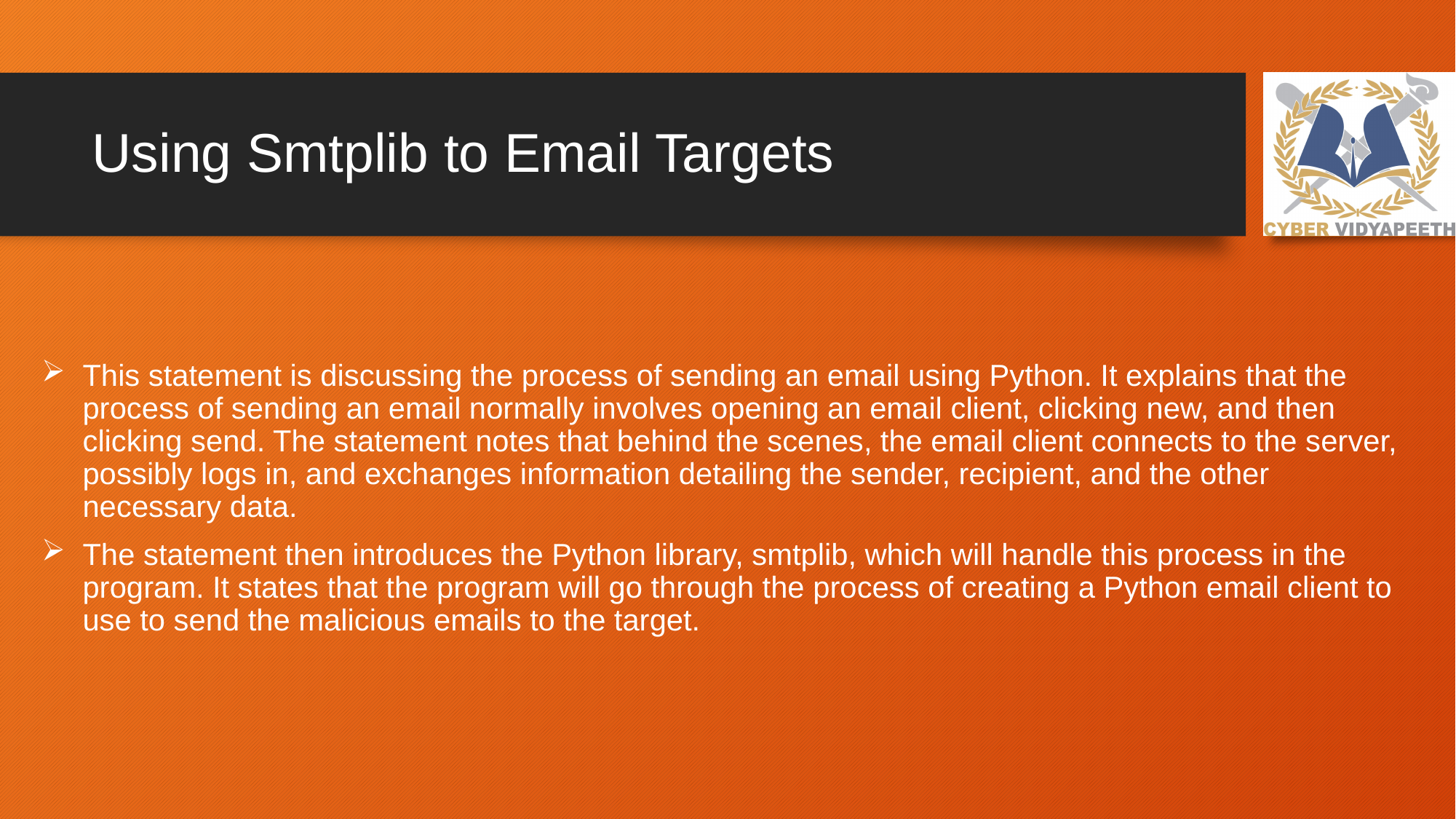

# Using Smtplib to Email Targets
This statement is discussing the process of sending an email using Python. It explains that the process of sending an email normally involves opening an email client, clicking new, and then clicking send. The statement notes that behind the scenes, the email client connects to the server, possibly logs in, and exchanges information detailing the sender, recipient, and the other necessary data.
The statement then introduces the Python library, smtplib, which will handle this process in the program. It states that the program will go through the process of creating a Python email client to use to send the malicious emails to the target.